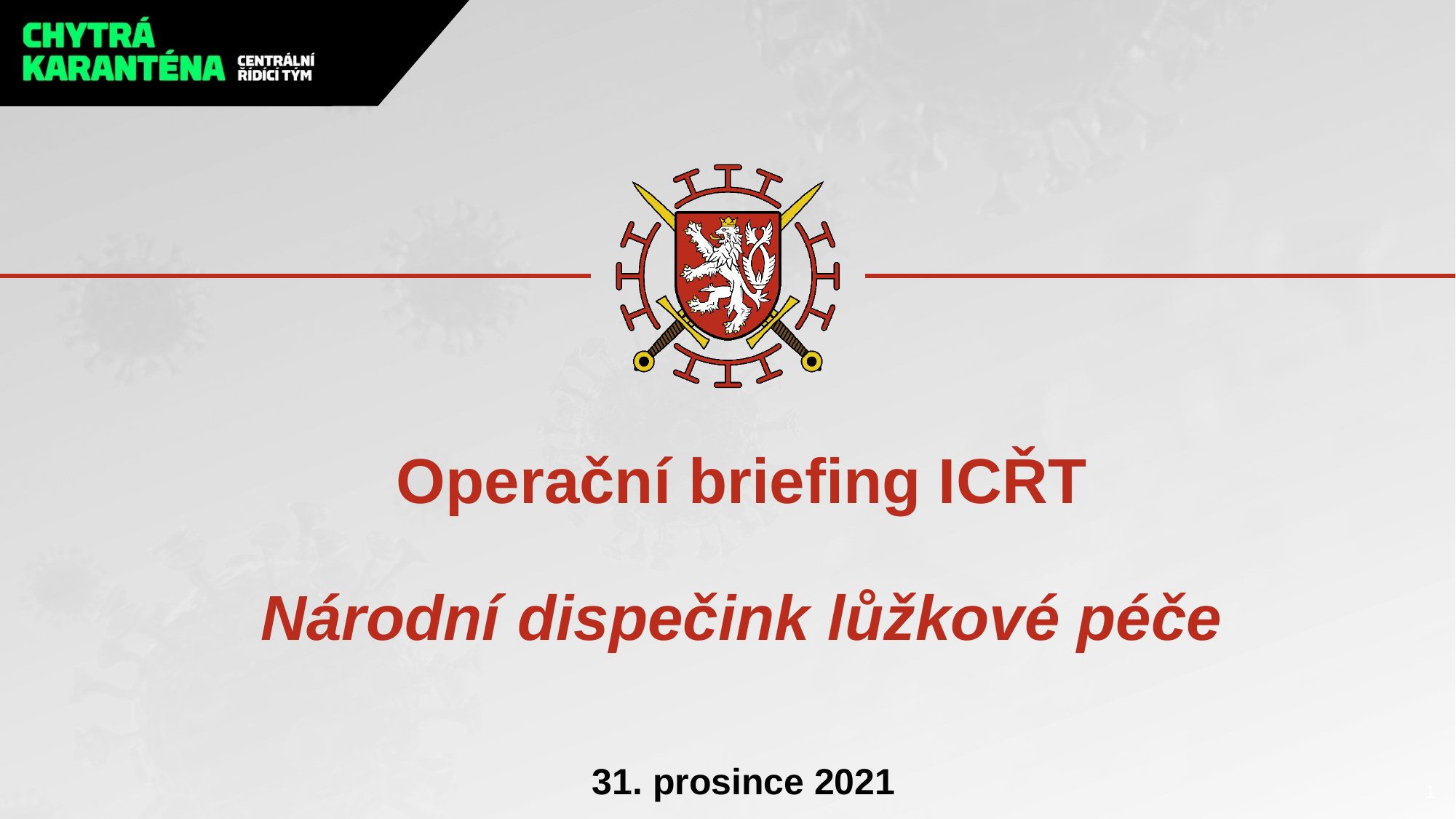

# Operační briefing ICŘT Národní dispečink lůžkové péče
31. prosince 2021
1